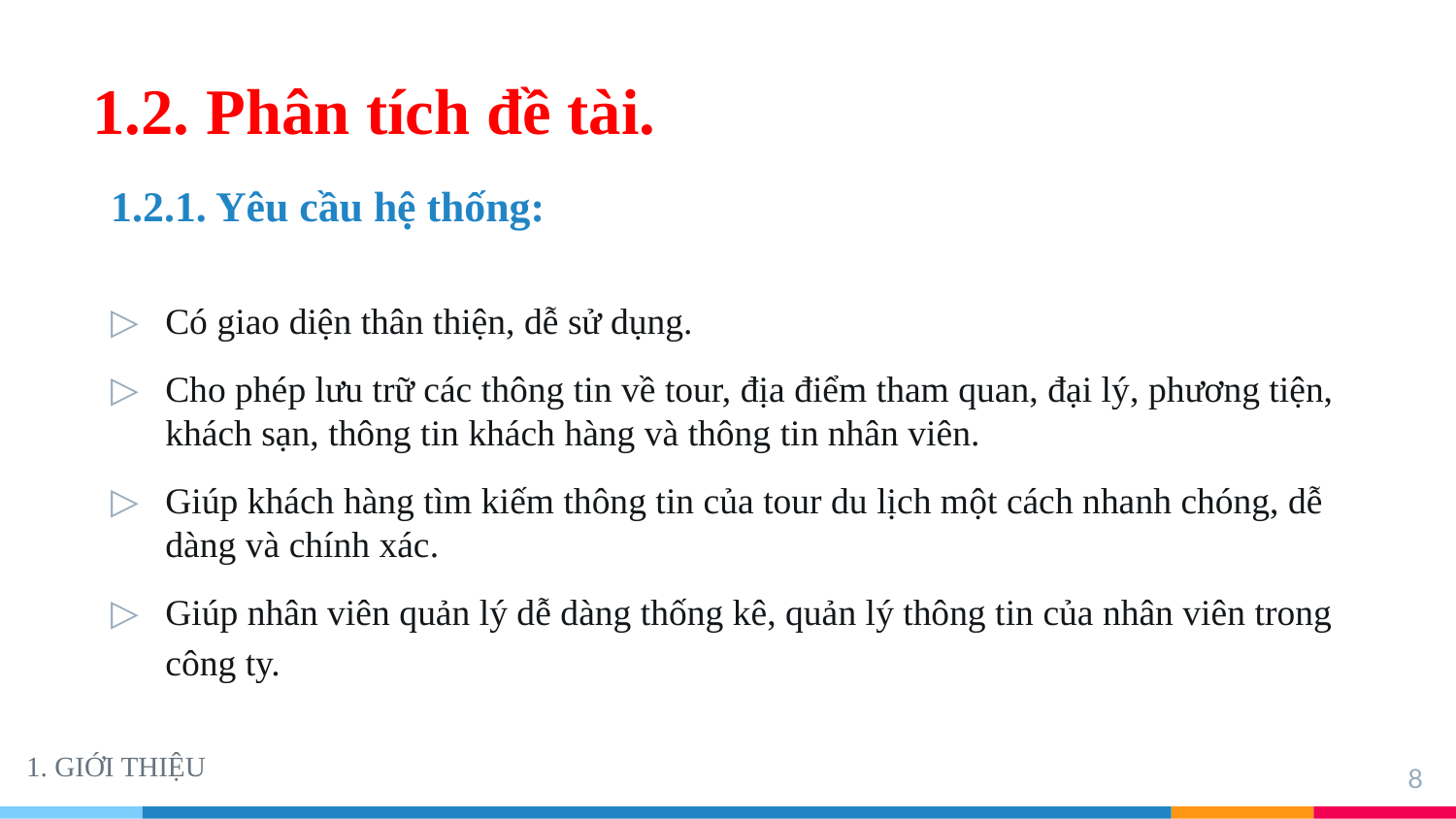

# 1.2. Phân tích đề tài.
1.2.1. Yêu cầu hệ thống:

Có giao diện thân thiện, dễ sử dụng.
Cho phép lưu trữ các thông tin về tour, địa điểm tham quan, đại lý, phương tiện, khách sạn, thông tin khách hàng và thông tin nhân viên.
Giúp khách hàng tìm kiếm thông tin của tour du lịch một cách nhanh chóng, dễ dàng và chính xác.
Giúp nhân viên quản lý dễ dàng thống kê, quản lý thông tin của nhân viên trong công ty.
1. GIỚI THIỆU
8